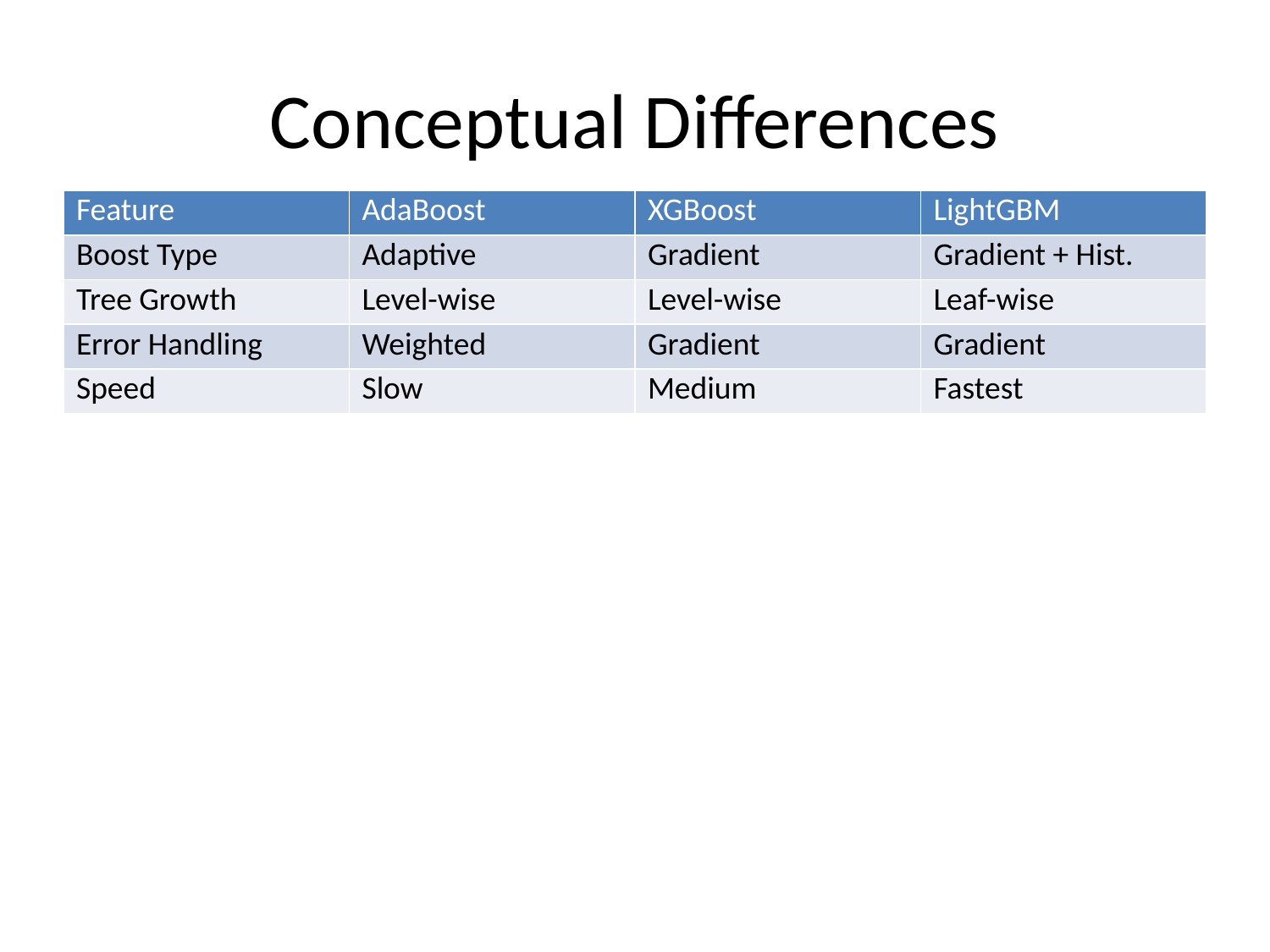

# Conceptual Differences
| Feature | AdaBoost | XGBoost | LightGBM |
| --- | --- | --- | --- |
| Boost Type | Adaptive | Gradient | Gradient + Hist. |
| Tree Growth | Level-wise | Level-wise | Leaf-wise |
| Error Handling | Weighted | Gradient | Gradient |
| Speed | Slow | Medium | Fastest |